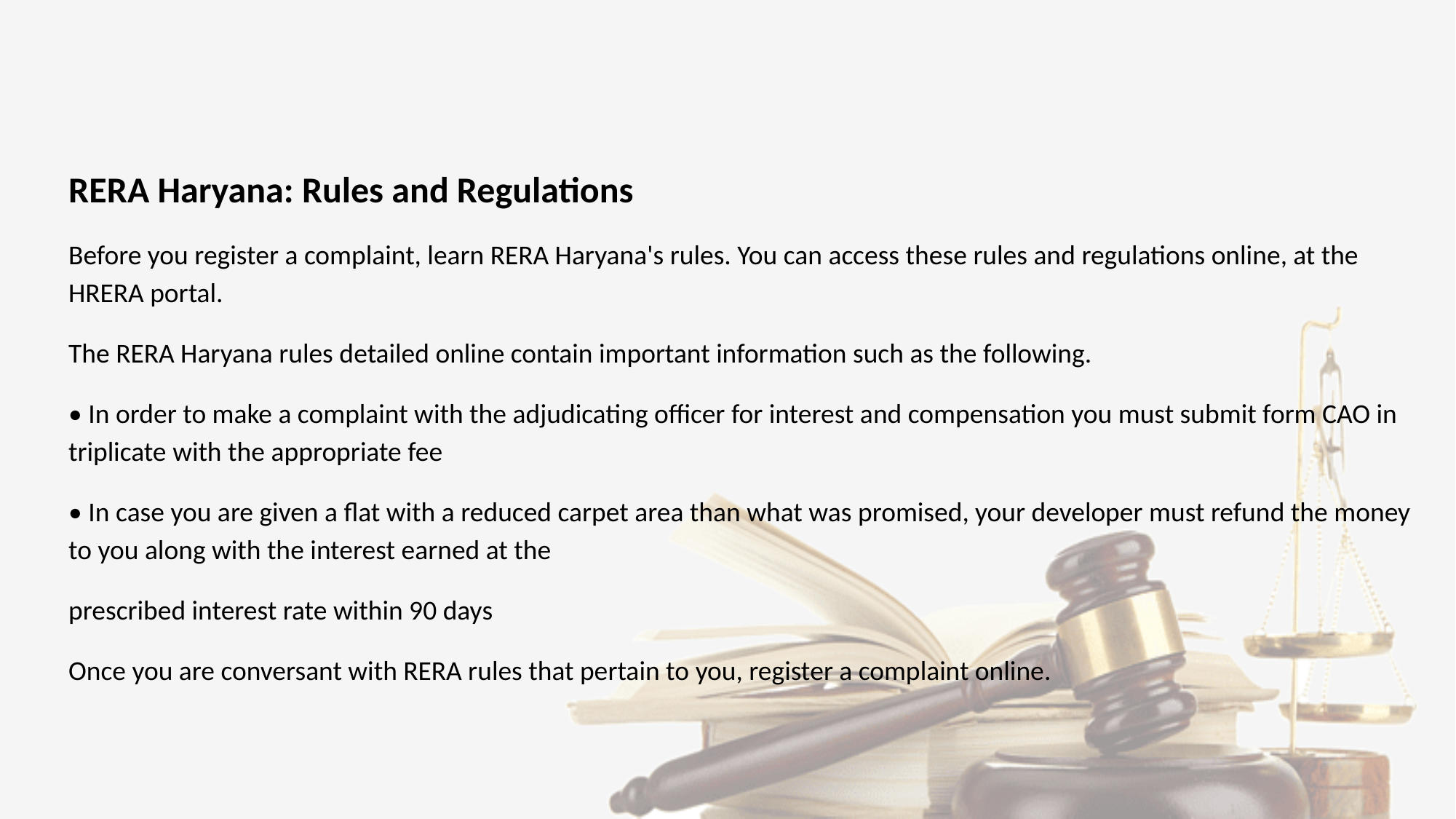

RERA Haryana: Rules and Regulations
Before you register a complaint, learn RERA Haryana's rules. You can access these rules and regulations online, at the HRERA portal.
The RERA Haryana rules detailed online contain important information such as the following.
• In order to make a complaint with the adjudicating officer for interest and compensation you must submit form CAO in triplicate with the appropriate fee
• In case you are given a flat with a reduced carpet area than what was promised, your developer must refund the money to you along with the interest earned at the
prescribed interest rate within 90 days
Once you are conversant with RERA rules that pertain to you, register a complaint online.